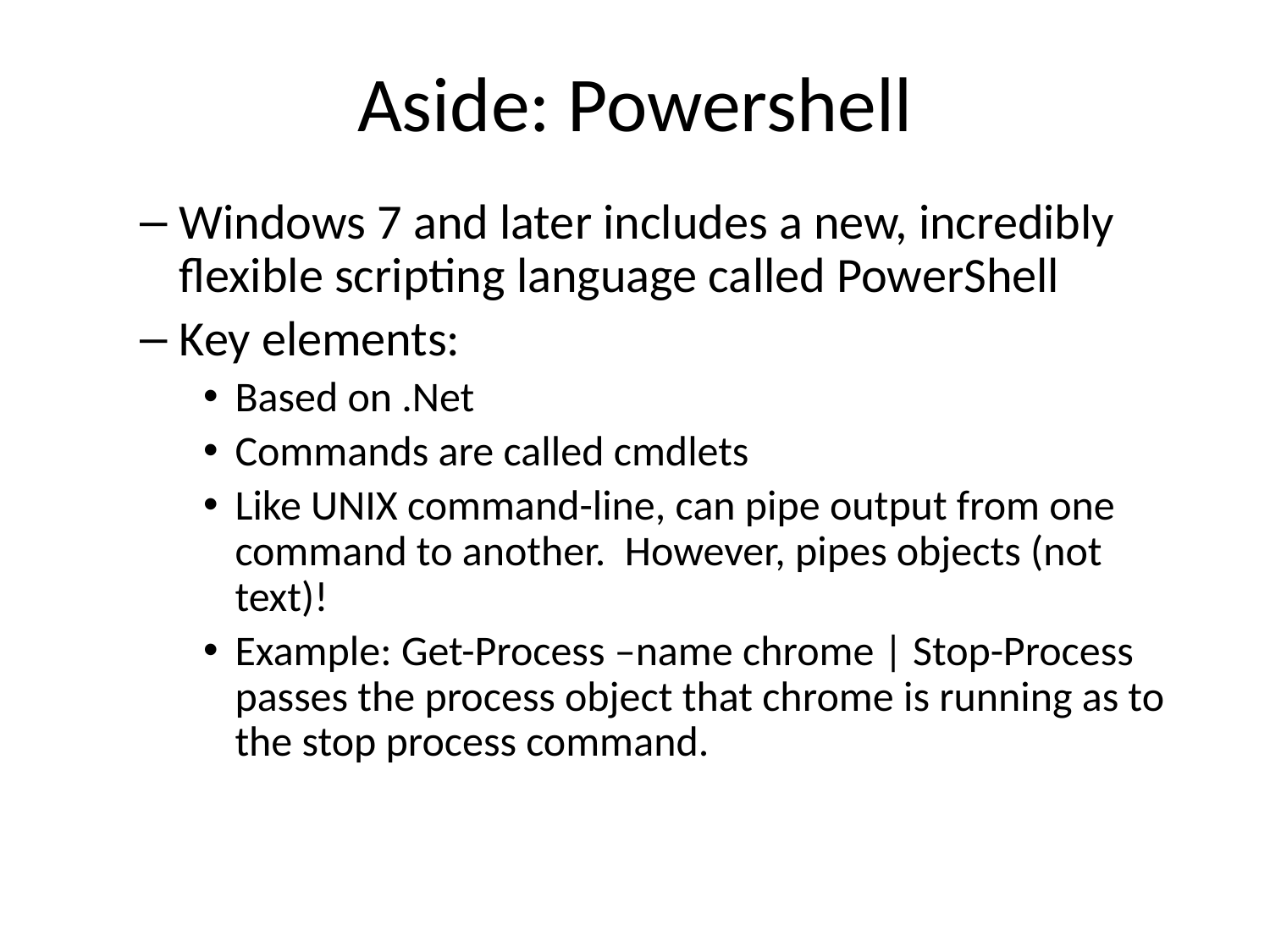

# Aside: Powershell
Windows 7 and later includes a new, incredibly flexible scripting language called PowerShell
Key elements:
Based on .Net
Commands are called cmdlets
Like UNIX command-line, can pipe output from one command to another.  However, pipes objects (not text)!
Example: Get-Process –name chrome | Stop-Process passes the process object that chrome is running as to the stop process command.